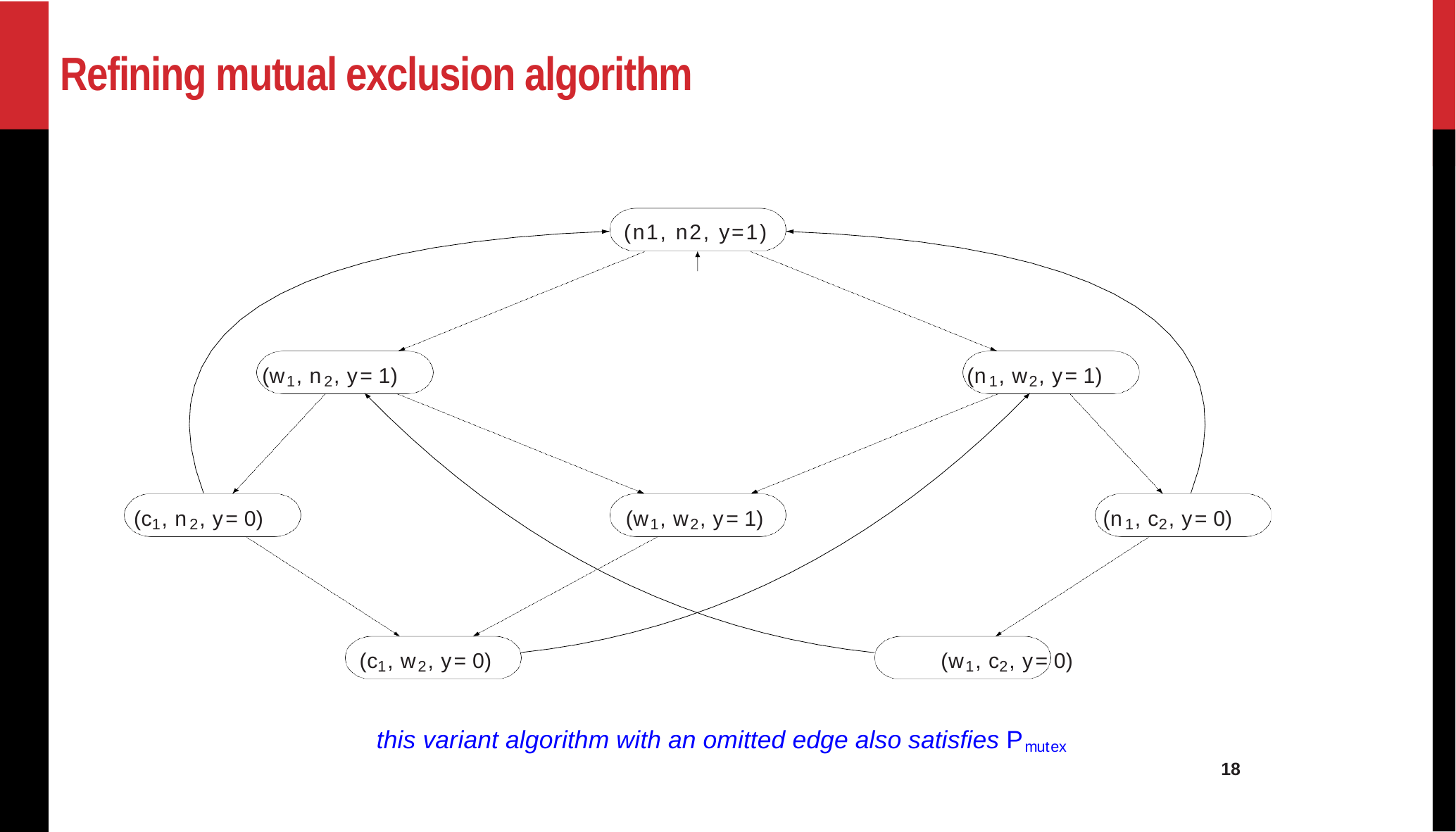

Refining mutual exclusion algorithm

(n1, n2, y=1)

(w1, n2, y=1)
(n1, w2, y=1)

(c1, n2, y=0)
  (w1, w2, y=1)
(n1, c2, y=0)
   (c1, w2, y=0)	             (w1, c2, y=0)

               this variant algorithm with an omitted edge also satisfies Pmutex
18